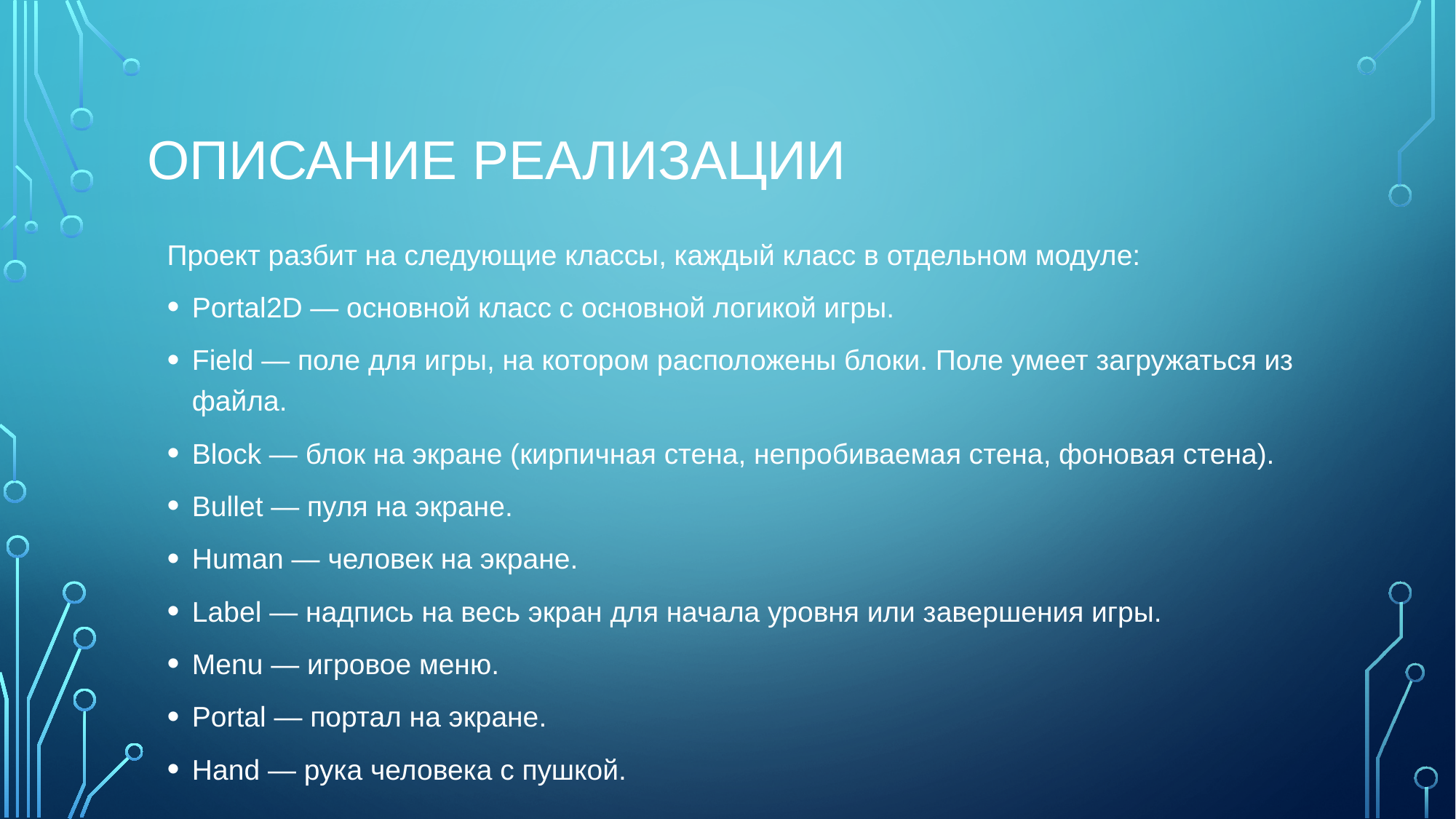

# Описание реализации
Проект разбит на следующие классы, каждый класс в отдельном модуле:
Portal2D — основной класс с основной логикой игры.
Field — поле для игры, на котором расположены блоки. Поле умеет загружаться из файла.
Block — блок на экране (кирпичная стена, непробиваемая стена, фоновая стена).
Bullet — пуля на экране.
Human — человек на экране.
Label — надпись на весь экран для начала уровня или завершения игры.
Menu — игровое меню.
Portal — портал на экране.
Hand — рука человека с пушкой.